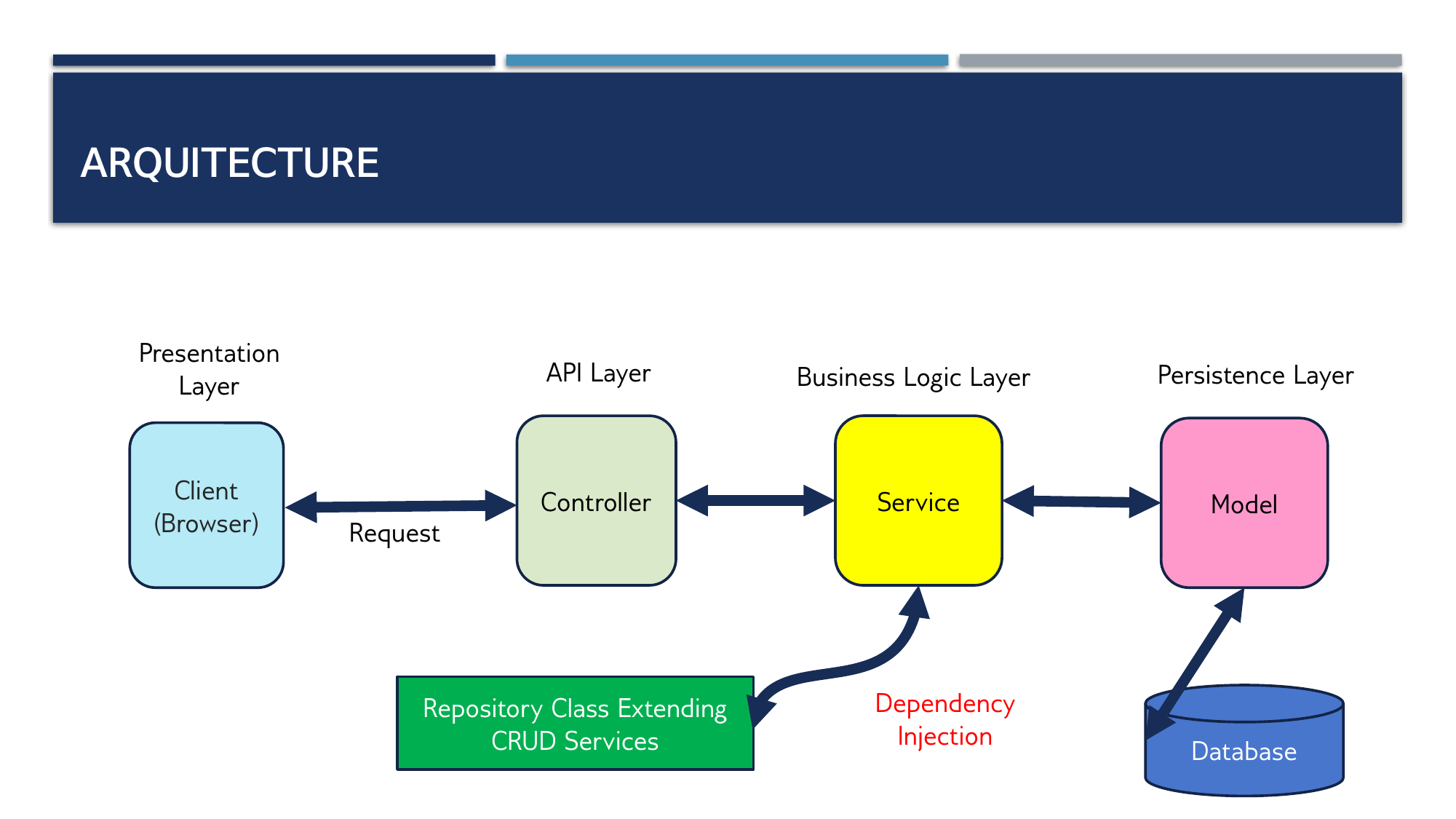

# arquitecture
Presentation Layer
API Layer
Persistence Layer
Business Logic Layer
Controller
Service
Model
Client
(Browser)
Requests
Dependency Injection
Repository Class Extending CRUD Services
Database